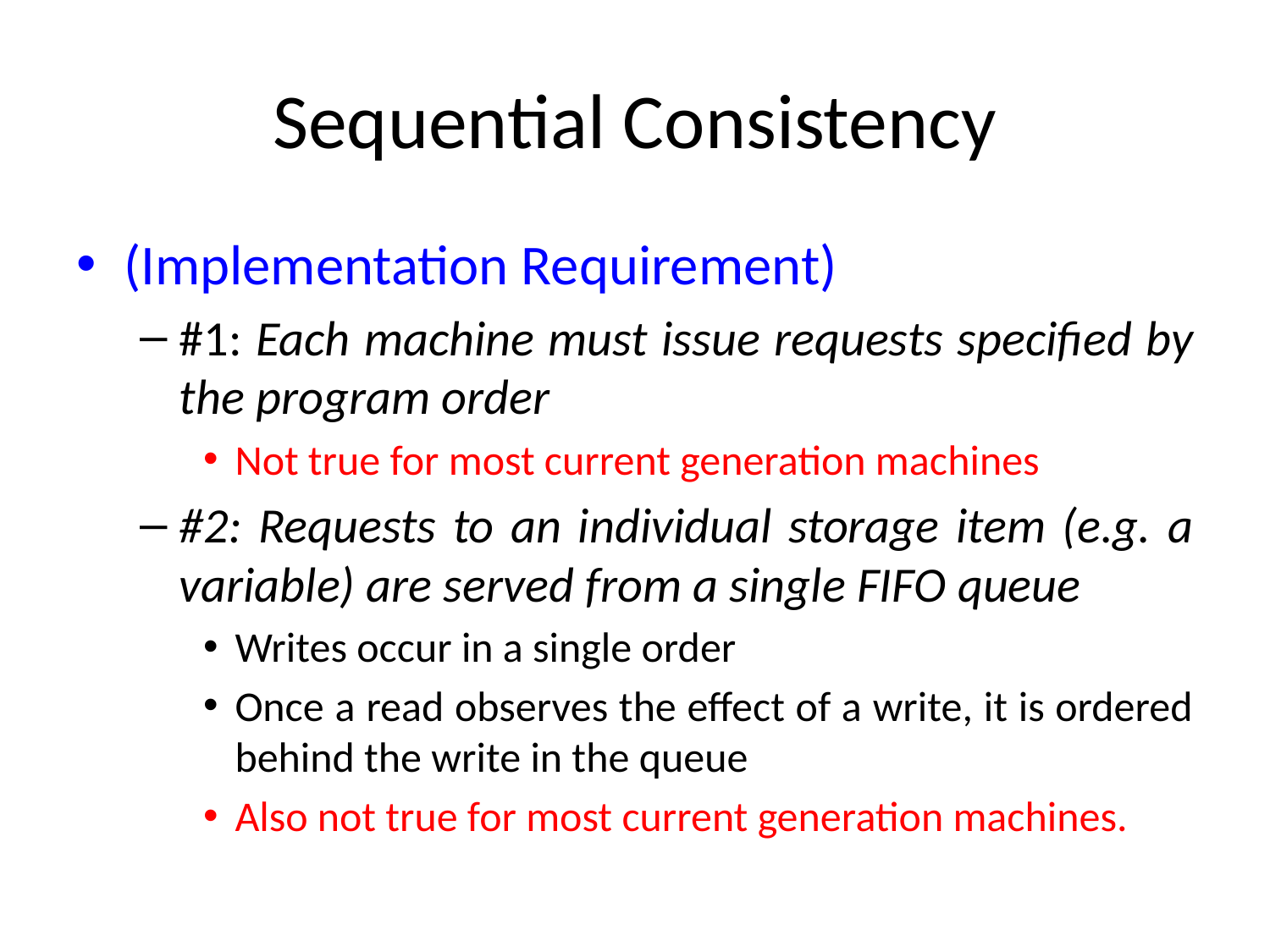

# Sequential Consistency
(Implementation Requirement)
#1: Each machine must issue requests specified by the program order
Not true for most current generation machines
#2: Requests to an individual storage item (e.g. a variable) are served from a single FIFO queue
Writes occur in a single order
Once a read observes the effect of a write, it is ordered behind the write in the queue
Also not true for most current generation machines.